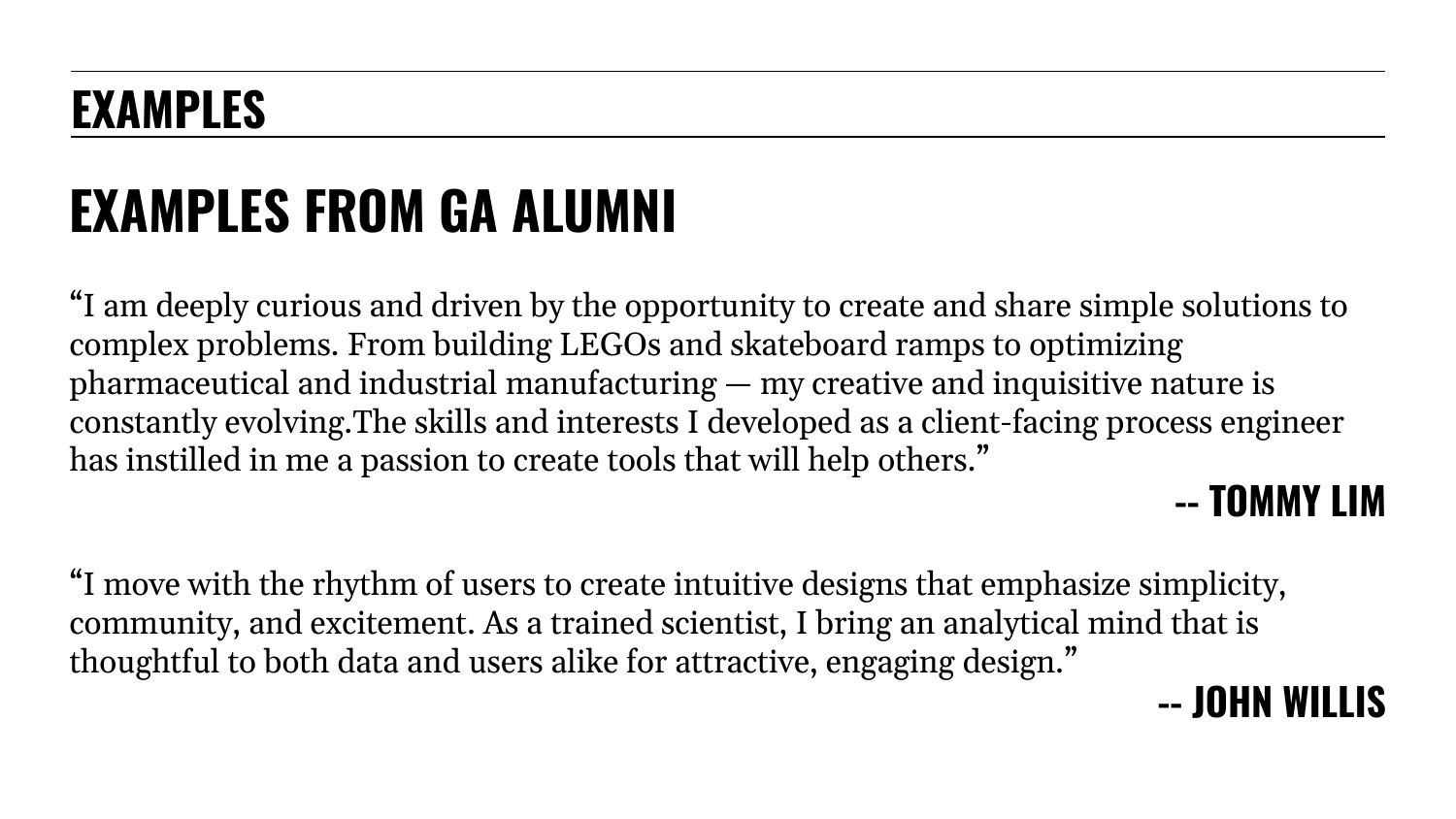

EXAMPLES
EXAMPLES FROM GA ALUMNI
“I am deeply curious and driven by the opportunity to create and share simple solutions to complex problems. From building LEGOs and skateboard ramps to optimizing pharmaceutical and industrial manufacturing — my creative and inquisitive nature is constantly evolving.The skills and interests I developed as a client-facing process engineer has instilled in me a passion to create tools that will help others.”
-- TOMMY LIM

“I move with the rhythm of users to create intuitive designs that emphasize simplicity, community, and excitement. As a trained scientist, I bring an analytical mind that is thoughtful to both data and users alike for attractive, engaging design.”
-- JOHN WILLIS